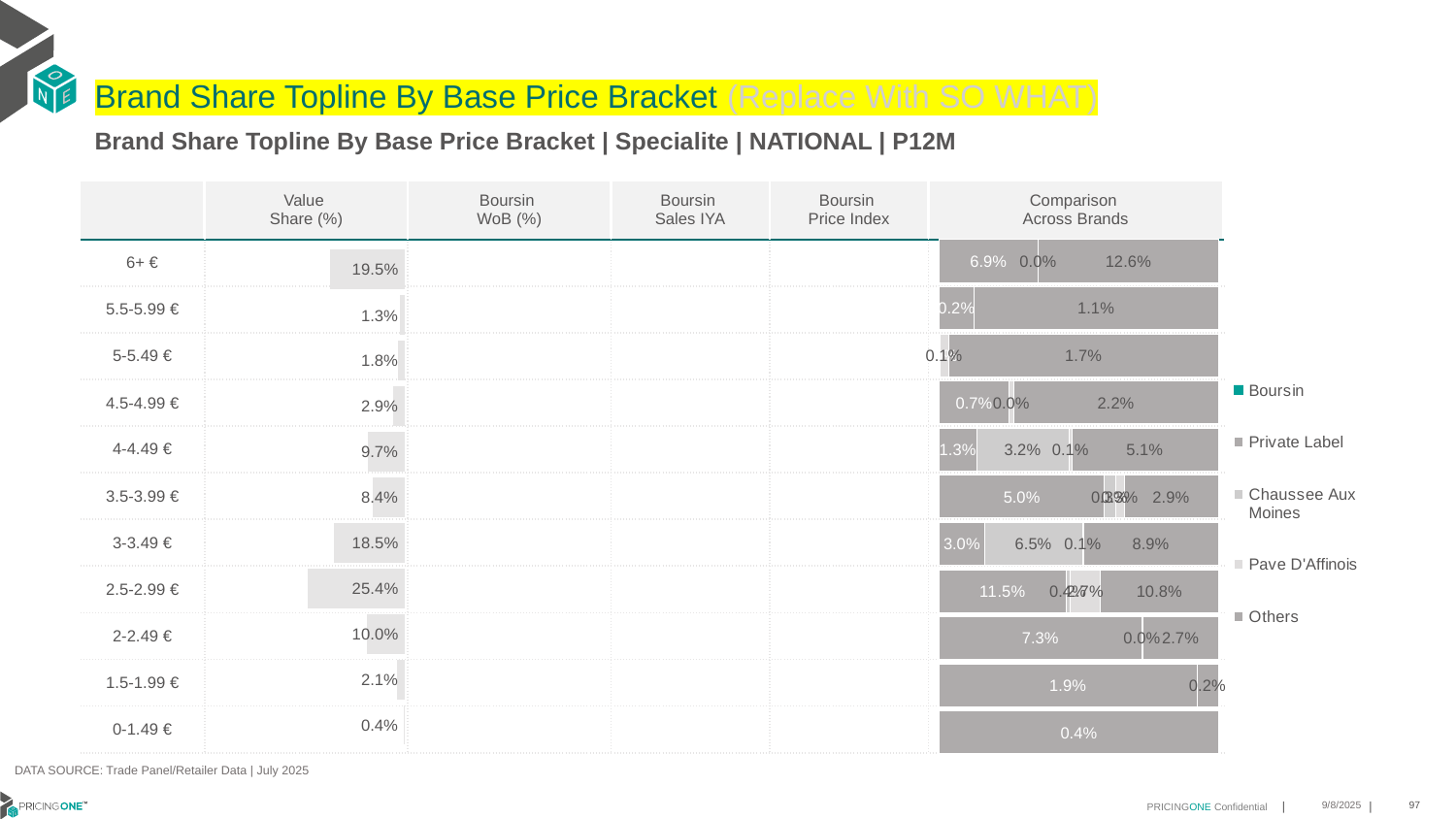

# Brand Share Topline By Base Price Bracket (Replace With SO WHAT)
Brand Share Topline By Base Price Bracket | Specialite | NATIONAL | P12M
|  | Value Share (%) | Boursin WoB (%) | Boursin Sales IYA | Boursin Price Index | Comparison Across Brands |
| --- | --- | --- | --- | --- | --- |
| 6+ € |  |  |  |  |  |
| 5.5-5.99 € |  |  |  |  |  |
| 5-5.49 € |  |  |  |  |  |
| 4.5-4.99 € |  |  |  |  |  |
| 4-4.49 € |  |  |  |  |  |
| 3.5-3.99 € |  |  |  |  |  |
| 3-3.49 € |  |  |  |  |  |
| 2.5-2.99 € |  |  |  |  |  |
| 2-2.49 € |  |  |  |  |  |
| 1.5-1.99 € |  |  |  |  |  |
| 0-1.49 € |  |  |  |  |  |

### Chart

| Category | Boursin | Private Label | Chaussee Aux Moines | Pave D'Affinois | Others |
|---|---|---|---|---|---|
| 6+ € | None | 0.06886971688711839 | None | 0.00019024733702505884 | 0.1259027109827867 |
| 5.5-5.99 € | None | 0.0015974459595292229 | None | None | 0.011301436086008063 |
| 5-5.49 € | None | 1.8387168246666462e-05 | None | 0.0005556331121312483 | 0.017372825385564714 |
| 4.5-4.99 € | None | 0.007349081041564975 | None | 0.0004882812420609179 | 0.021601461504078247 |
| 4-4.49 € | None | 0.012773537530529365 | 0.03217432916691929 | 0.0007569062464082323 | 0.050816167925042434 |
| 3.5-3.99 € | None | 0.049918432269753024 | 0.003273704521055708 | 0.0026462238589423765 | 0.028573498895322832 |
| 3-3.49 € | None | 0.030035188328909276 | 0.06459828644843221 | 0.0009024284784884318 | 0.0894703876067909 |
| 2.5-2.99 € | None | 0.11509931168295184 | 0.004075565534176443 | 0.027495490946863193 | 0.10756100357168356 |
| 2-2.49 € | None | 0.07260814504360882 | None | 0.00039443290770056966 | 0.027178415439163134 |
| 1.5-1.99 € | None | 0.01893378764251895 | None | None | 0.0015915845034417478 |
| 0-1.49 € | None | 0.0037256483937033232 | None | None | None |

### Chart

| Category | Value Share |
|---|---|
|  | 0.19496267520693014 |

### Chart

| Category | Brand WoB % |
|---|---|
|  | None |
DATA SOURCE: Trade Panel/Retailer Data | July 2025

9/8/2025
97